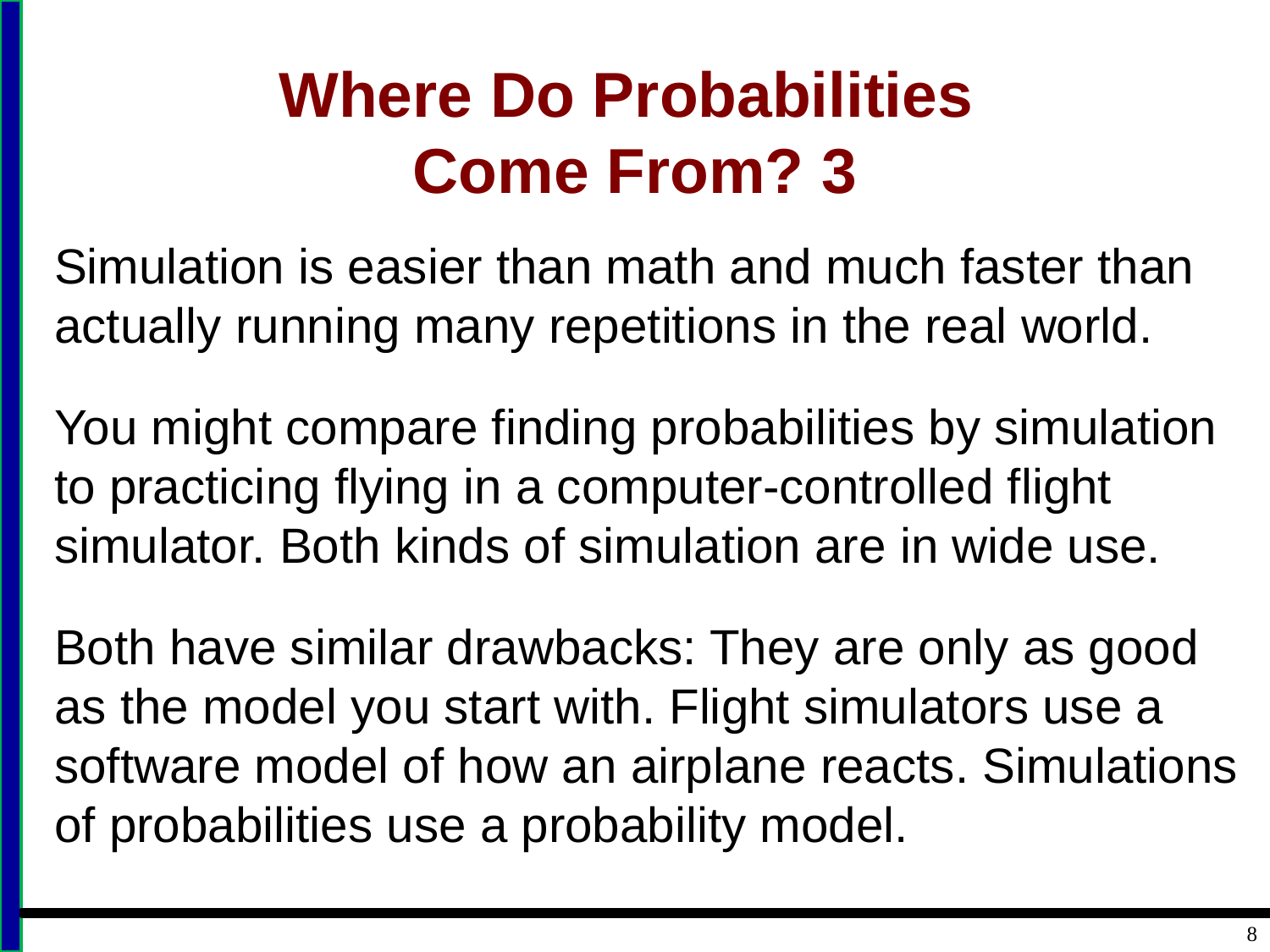

# Where Do Probabilities Come From? 3
Simulation is easier than math and much faster than actually running many repetitions in the real world.

You might compare finding probabilities by simulation to practicing flying in a computer-controlled flight simulator. Both kinds of simulation are in wide use.

Both have similar drawbacks: They are only as good as the model you start with. Flight simulators use a software model of how an airplane reacts. Simulations of probabilities use a probability model.